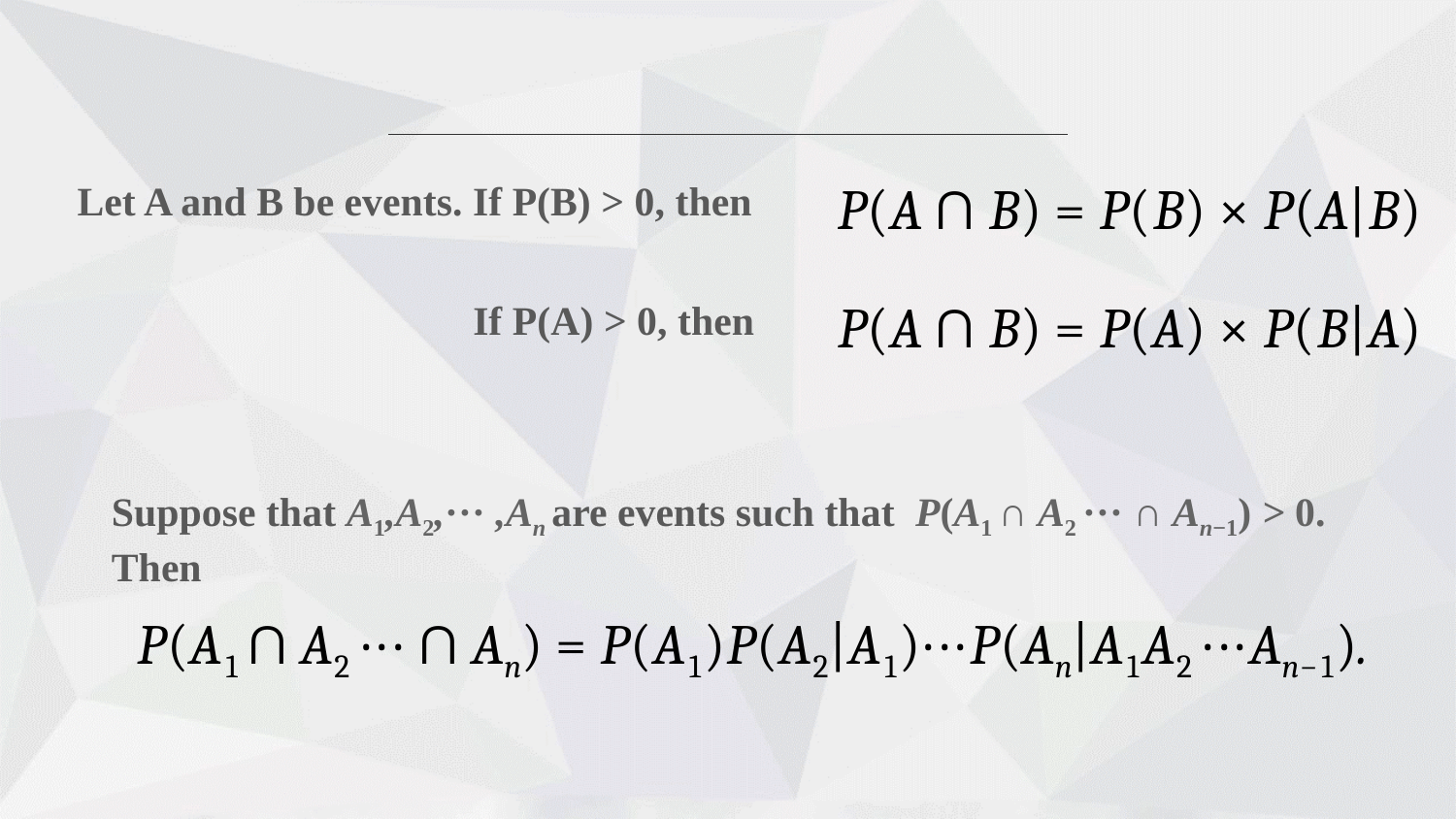

P(A ∩ B) = P(B) × P(A|B)
Let A and B be events. If P(B) > 0, then
P(A ∩ B) = P(A) × P(B|A)
If P(A) > 0, then
Suppose that A1,A2,··· ,An are events such that  P(A1 ∩ A2 ··· ∩ An−1) > 0.  Then
P(A1 ∩ A2 ··· ∩ An) = P(A1)P(A2|A1)···P(An|A1A2 ···An−1).